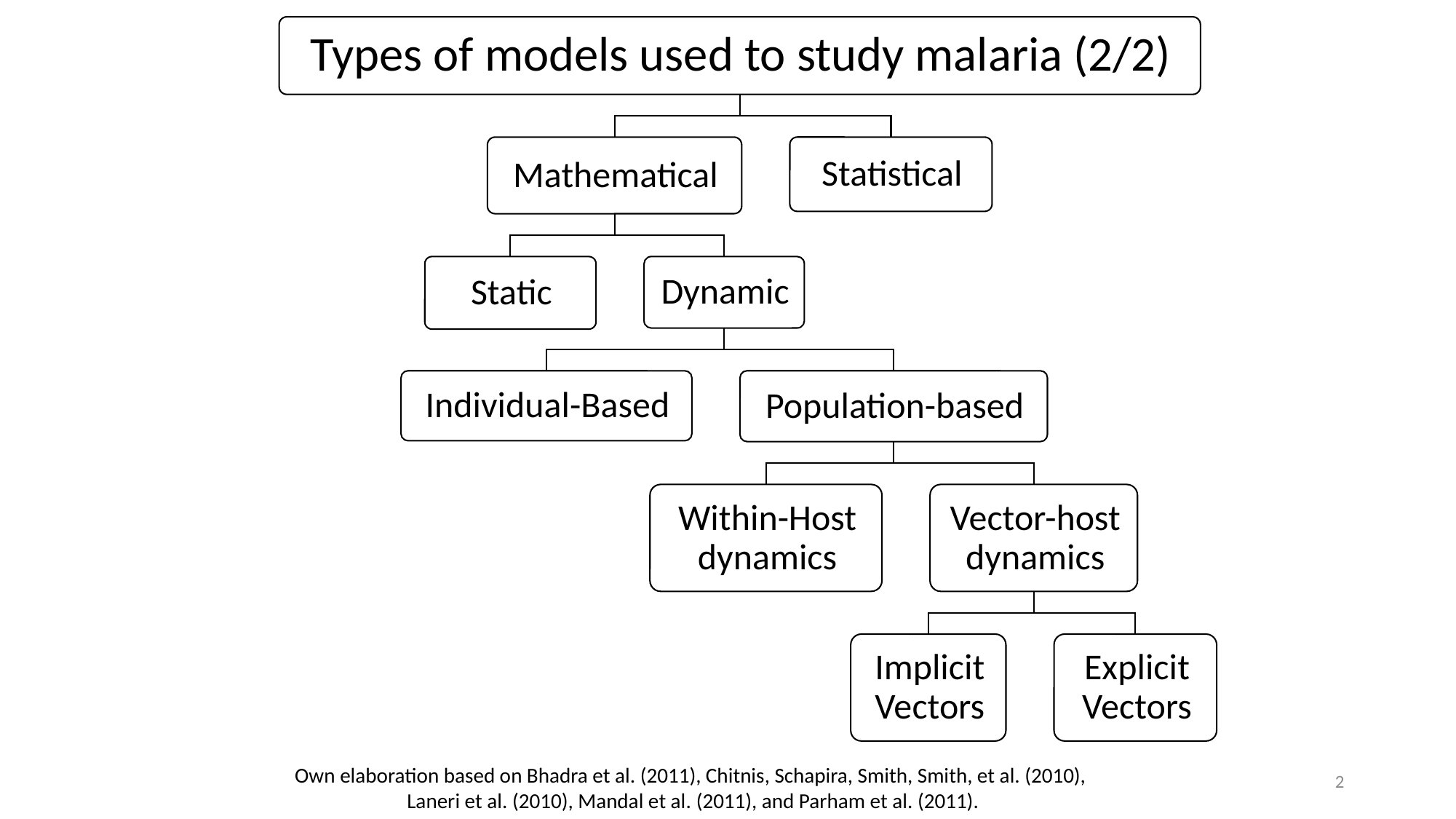

Types of models used to study malaria (2/2)
Mathematical
Static
Dynamic
Individual-Based
Population-based
Within-Host dynamics
Vector-host dynamics
Implicit Vectors
Explicit Vectors
Statistical
Own elaboration based on Bhadra et al. (2011), Chitnis, Schapira, Smith, Smith, et al. (2010),
Laneri et al. (2010), Mandal et al. (2011), and Parham et al. (2011).
2